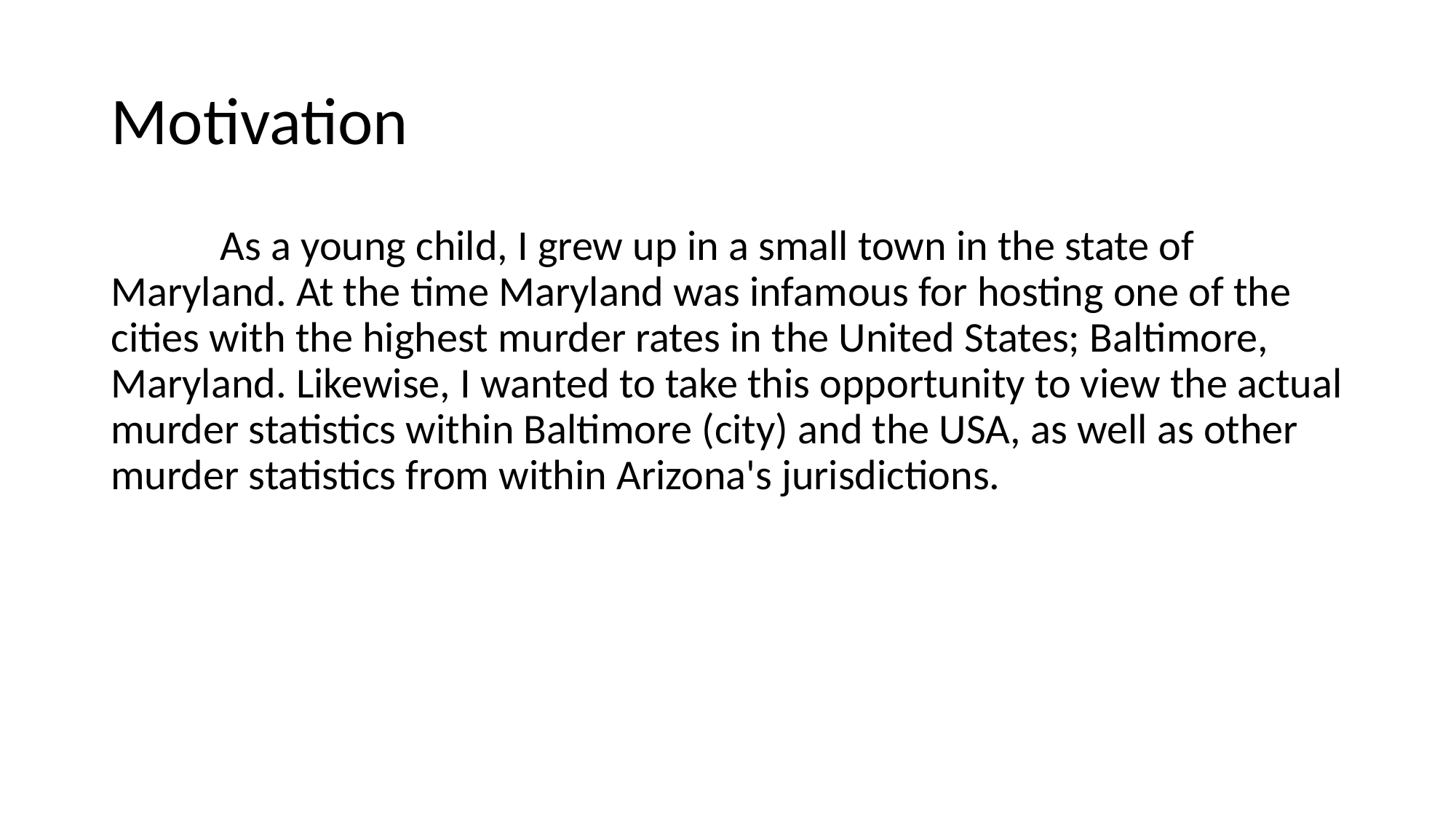

# Motivation
	As a young child, I grew up in a small town in the state of Maryland. At the time Maryland was infamous for hosting one of the cities with the highest murder rates in the United States; Baltimore, Maryland. Likewise, I wanted to take this opportunity to view the actual murder statistics within Baltimore (city) and the USA, as well as other murder statistics from within Arizona's jurisdictions.